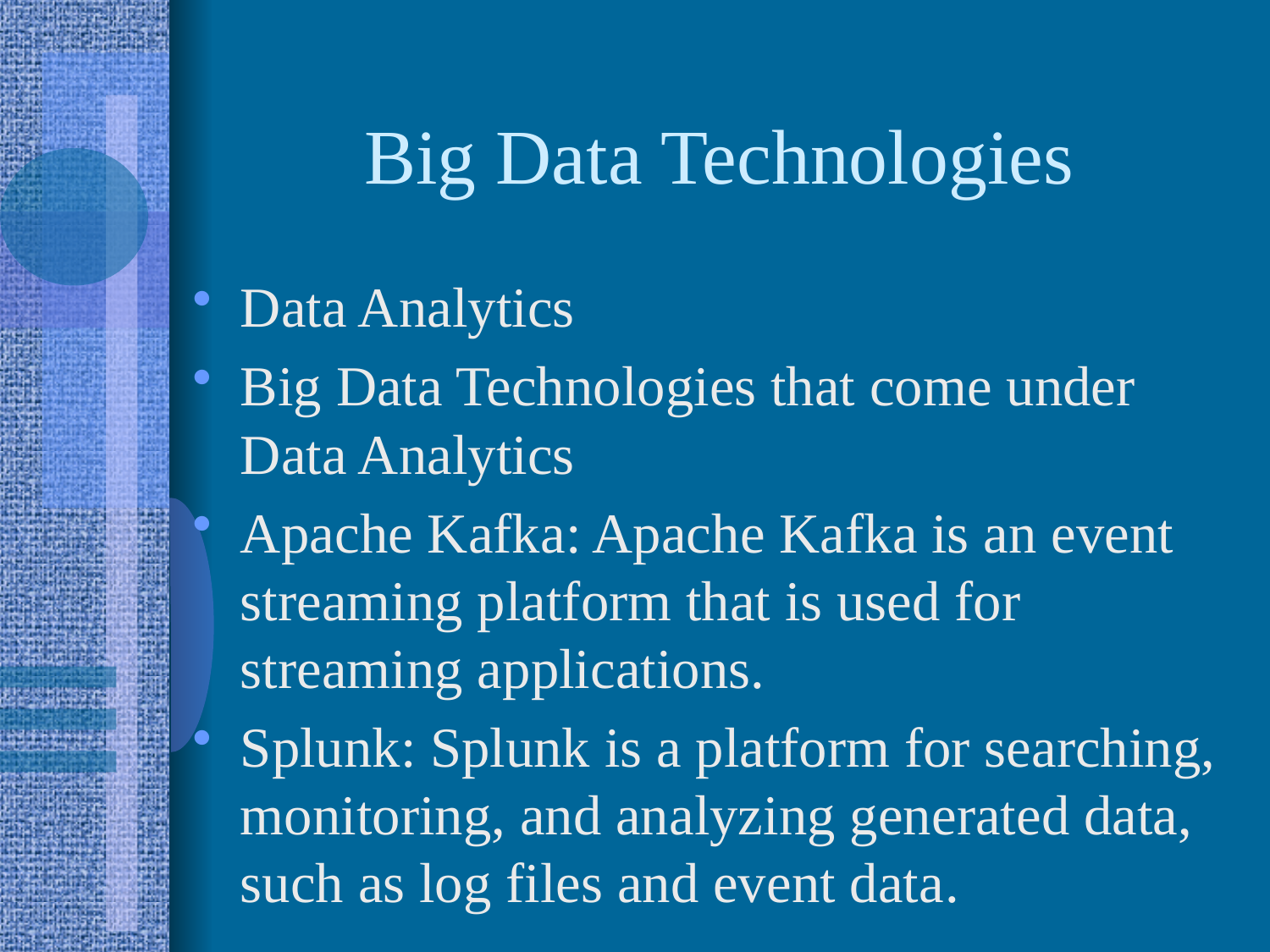

# Big Data Technologies
Data Analytics
Big Data Technologies that come under Data Analytics
Apache Kafka: Apache Kafka is an event streaming platform that is used for streaming applications.
Splunk: Splunk is a platform for searching, monitoring, and analyzing generated data, such as log files and event data.